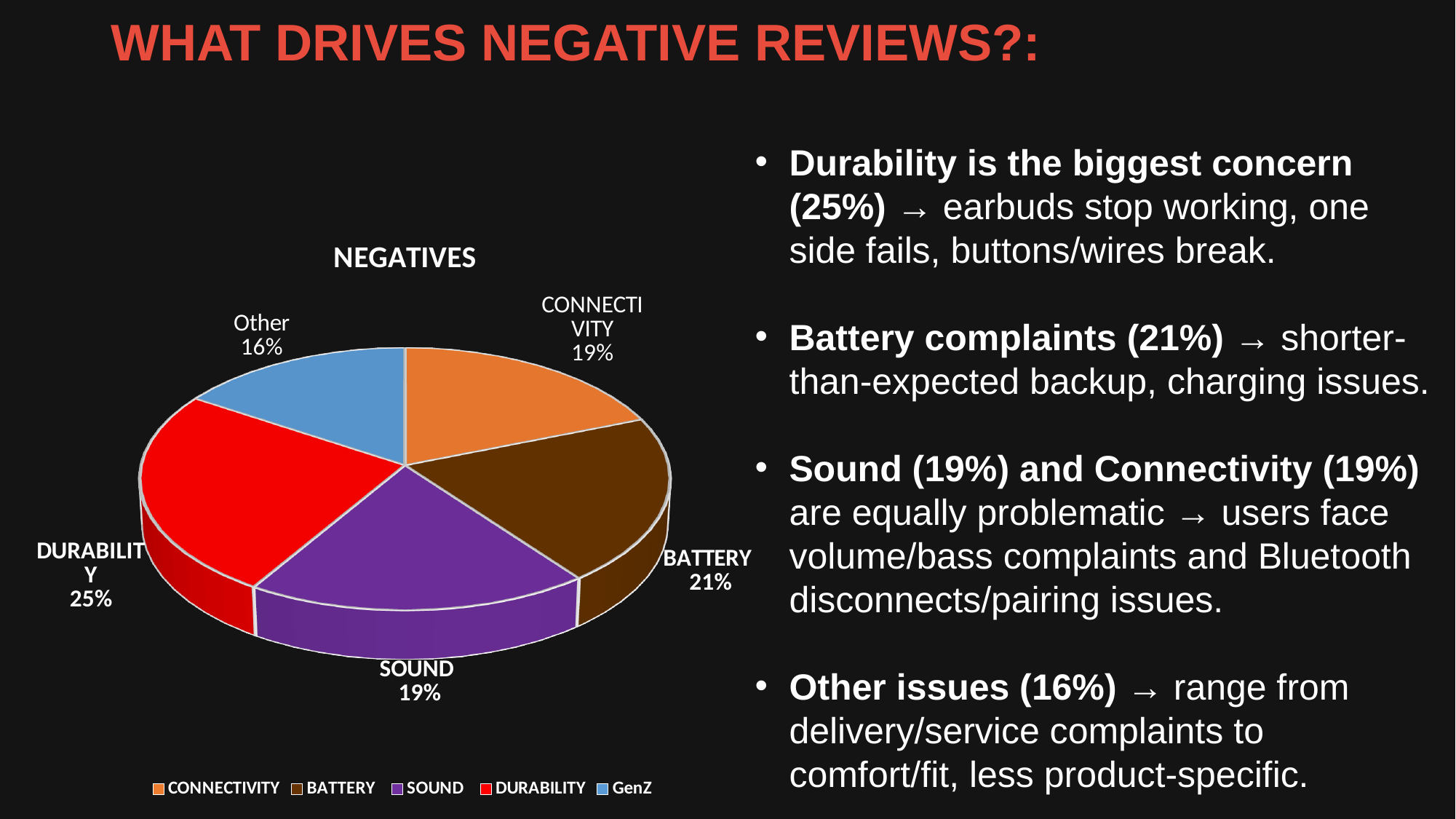

# WHAT DRIVES NEGATIVE REVIEWS?:
Durability is the biggest concern (25%) → earbuds stop working, one side fails, buttons/wires break.

Battery complaints (21%) → shorter-than-expected backup, charging issues.

Sound (19%) and Connectivity (19%) are equally problematic → users face volume/bass complaints and Bluetooth disconnects/pairing issues.

Other issues (16%) → range from delivery/service complaints to comfort/fit, less product-specific.

[unsupported chart]